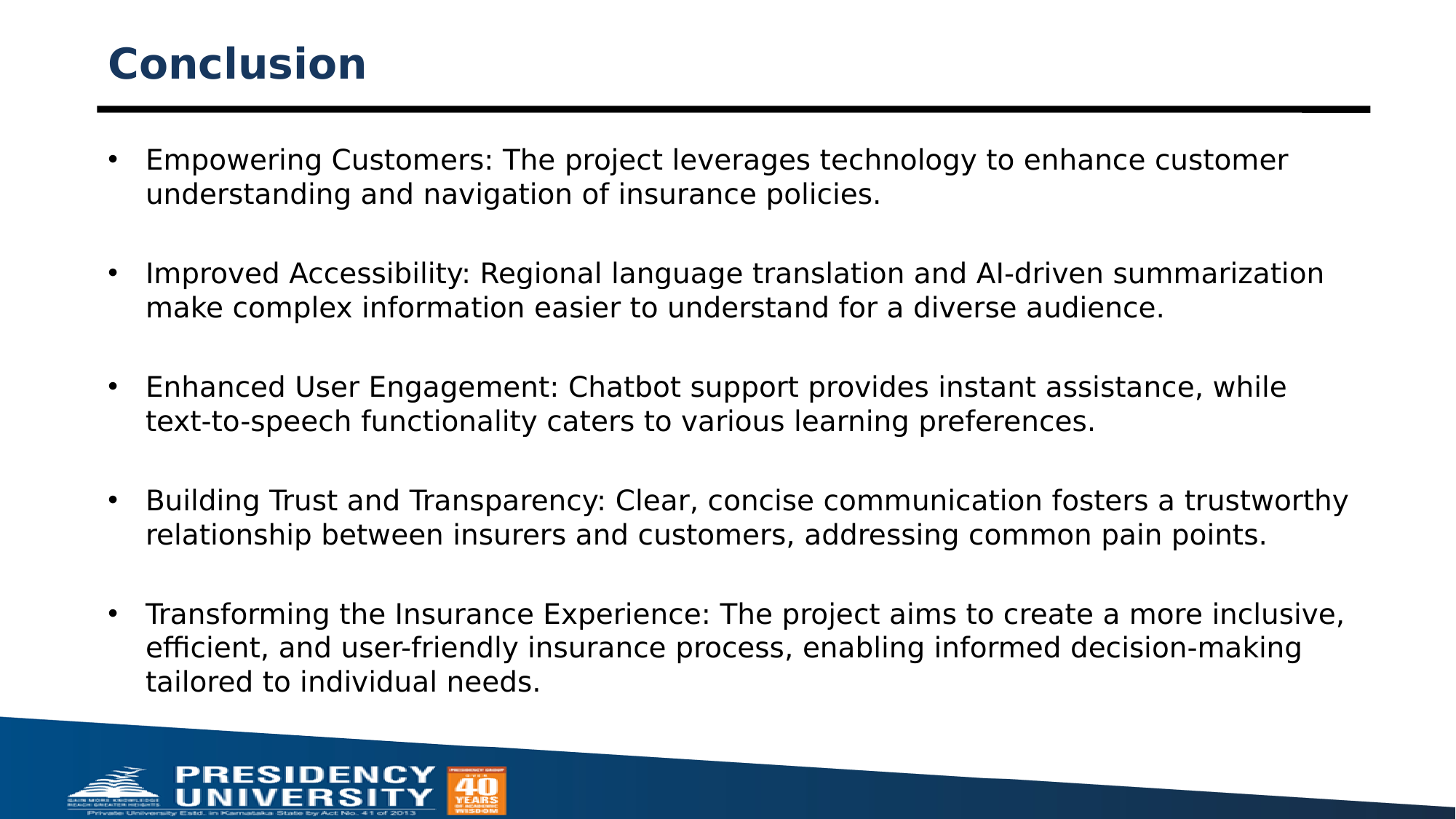

# Conclusion
Empowering Customers: The project leverages technology to enhance customer understanding and navigation of insurance policies.

Improved Accessibility: Regional language translation and AI-driven summarization make complex information easier to understand for a diverse audience.

Enhanced User Engagement: Chatbot support provides instant assistance, while text-to-speech functionality caters to various learning preferences.

Building Trust and Transparency: Clear, concise communication fosters a trustworthy relationship between insurers and customers, addressing common pain points.

Transforming the Insurance Experience: The project aims to create a more inclusive, efficient, and user-friendly insurance process, enabling informed decision-making tailored to individual needs.